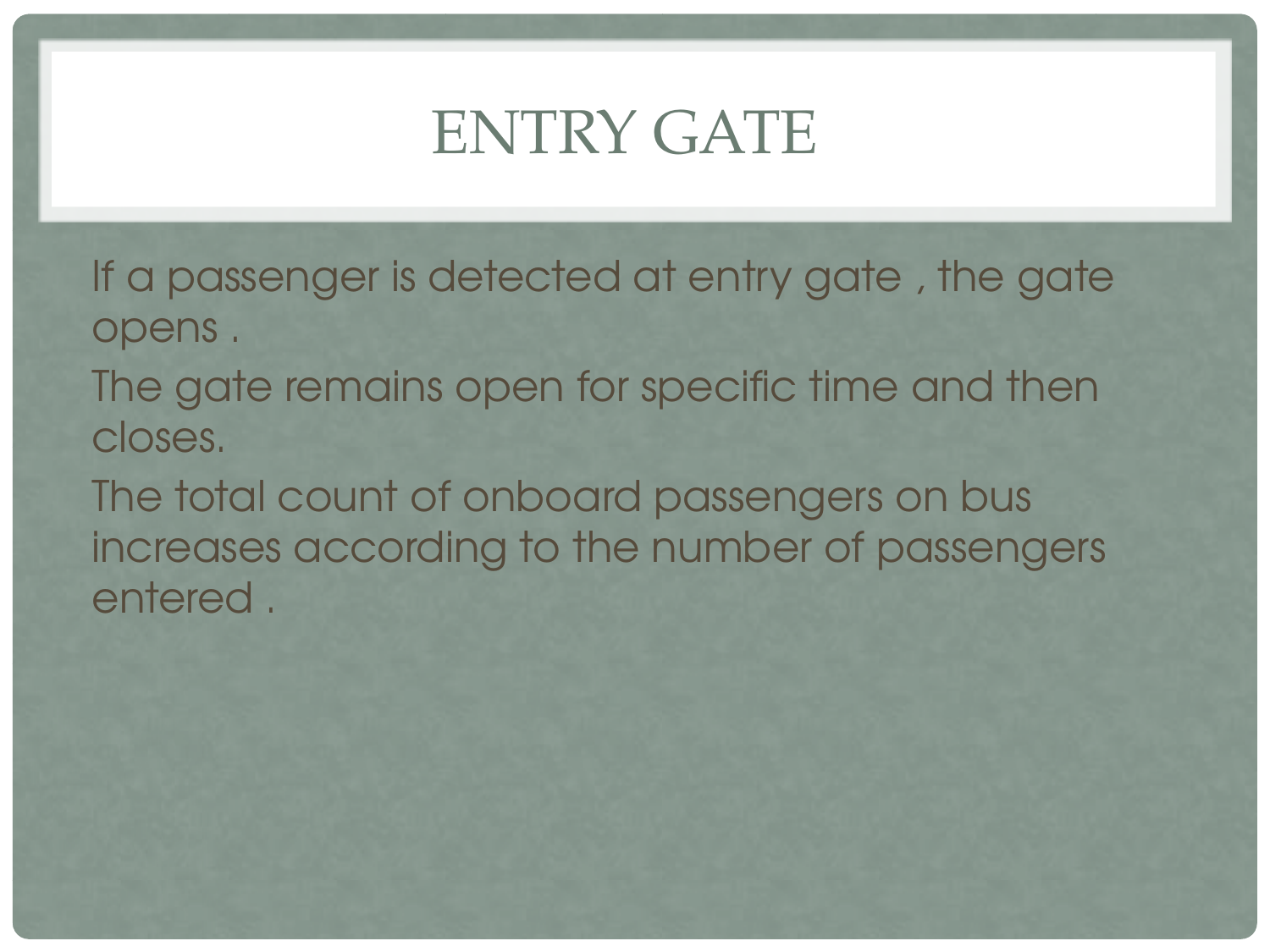

Entry gate
If a passenger is detected at entry gate , the gate opens .
The gate remains open for specific time and then closes.
The total count of onboard passengers on bus increases according to the number of passengers entered .